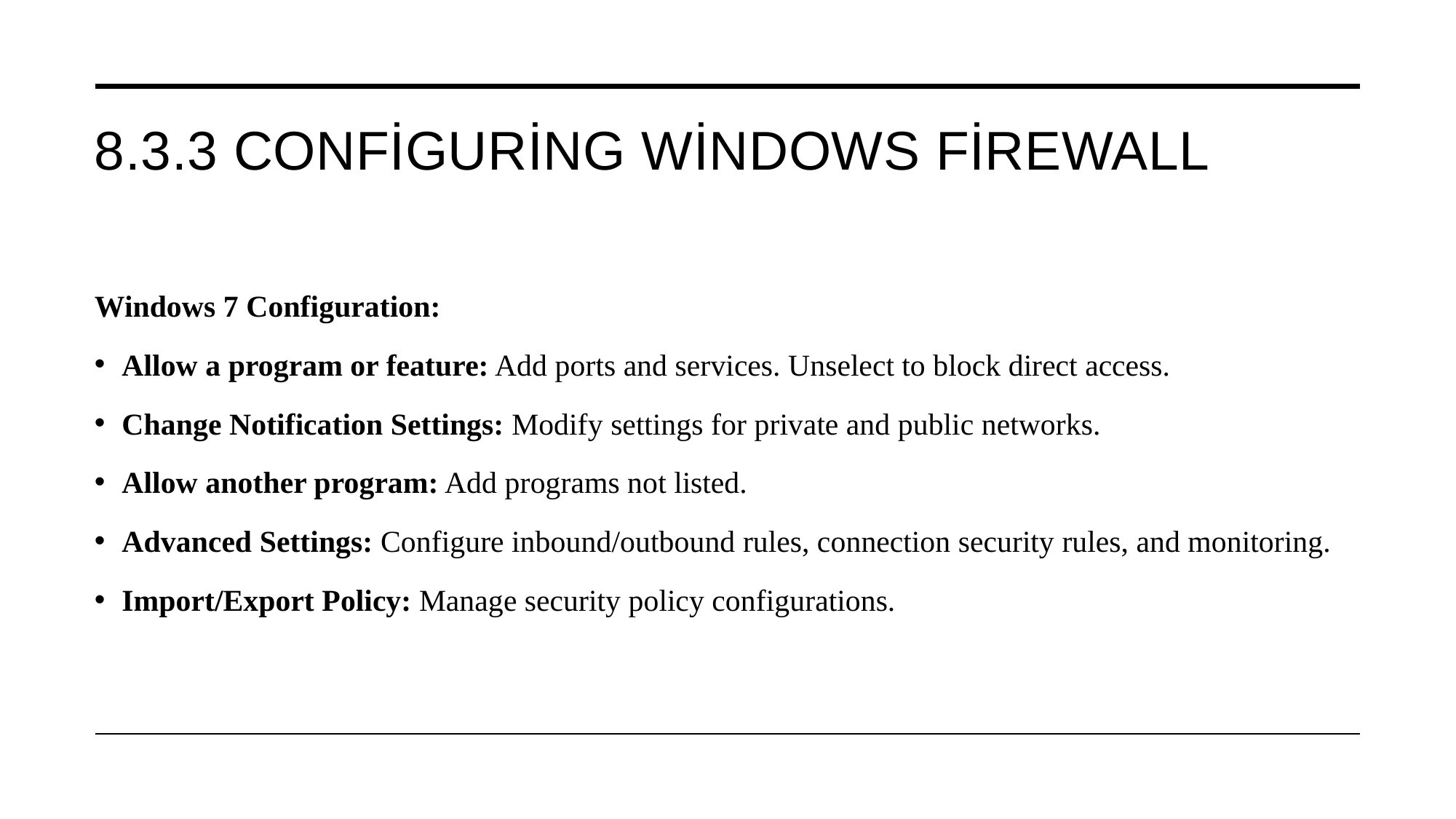

# 8.3.3 Configuring Windows Firewall
Windows 7 Configuration:
Allow a program or feature: Add ports and services. Unselect to block direct access.
Change Notification Settings: Modify settings for private and public networks.
Allow another program: Add programs not listed.
Advanced Settings: Configure inbound/outbound rules, connection security rules, and monitoring.
Import/Export Policy: Manage security policy configurations.